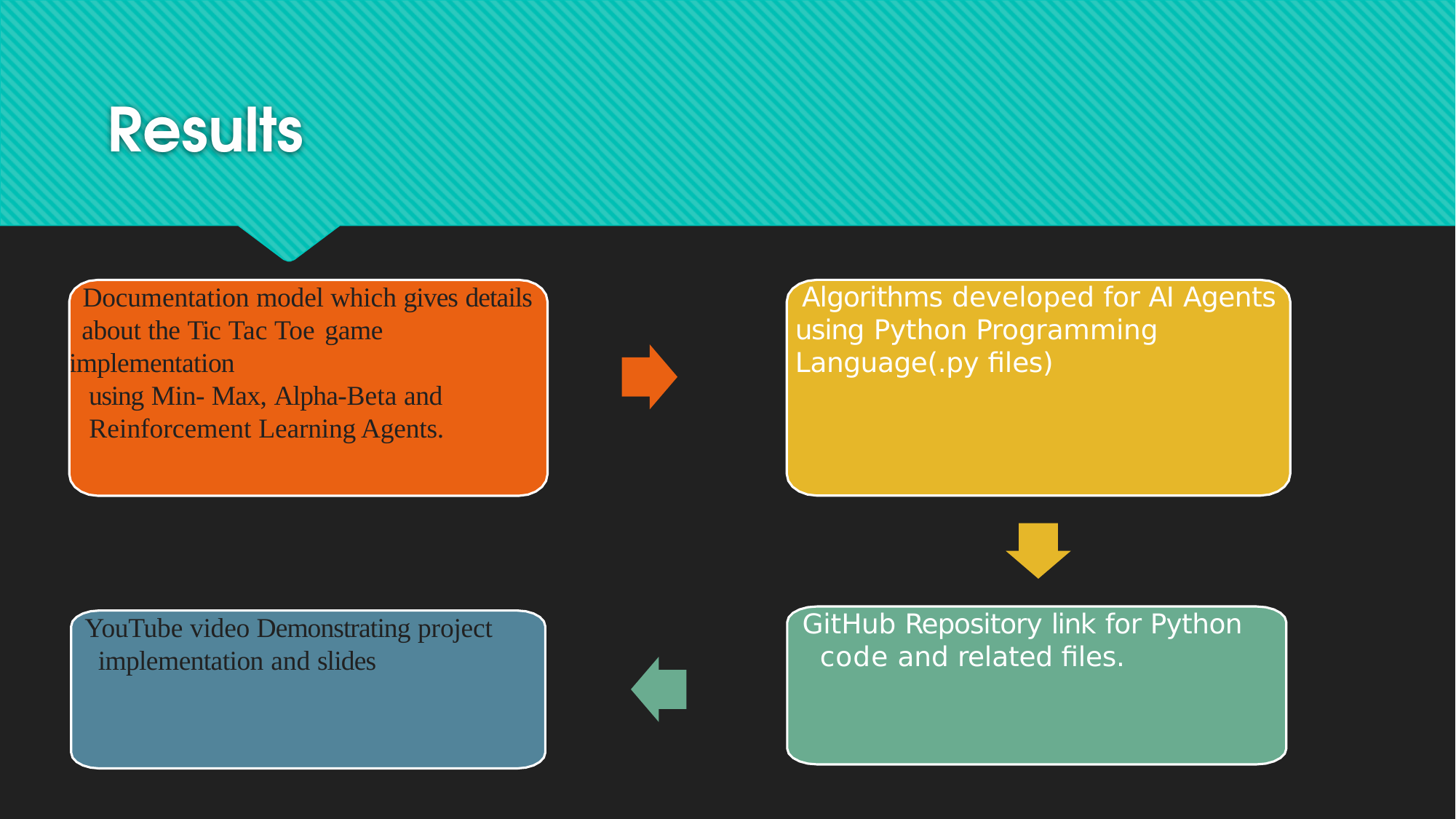

# Results
  Documentation model which gives details
  about the Tic Tac Toe game implementation
   using Min- Max, Alpha-Beta and
   Reinforcement Learning Agents.

  Algorithms developed for AI Agents
 using Python Programming
 Language(.py files)

  GitHub Repository link for Python
    code and related files.

  YouTube video Demonstrating project
    implementation and slides